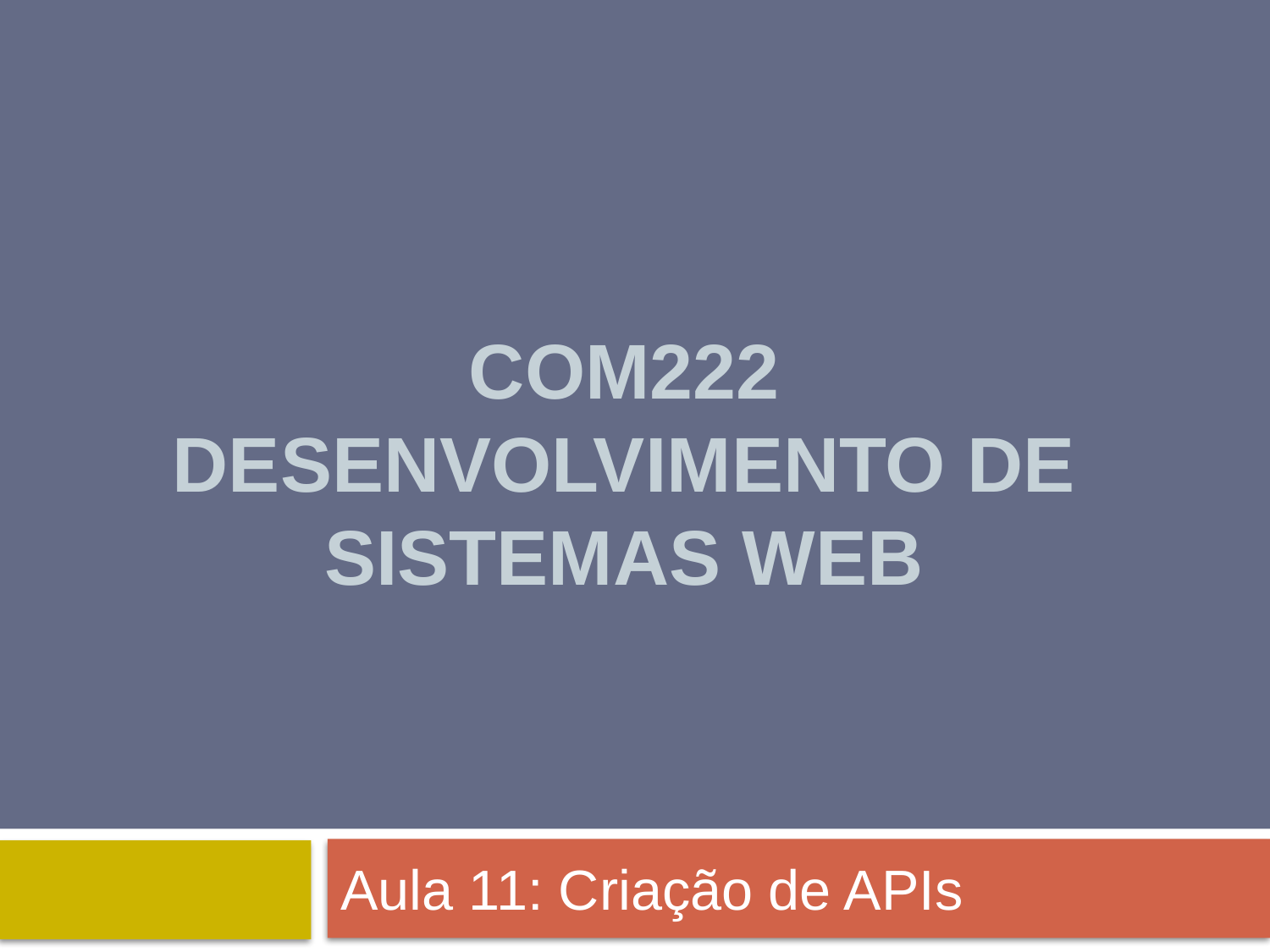

# COM222 Desenvolvimento de sistemas web
Aula 11: Criação de APIs